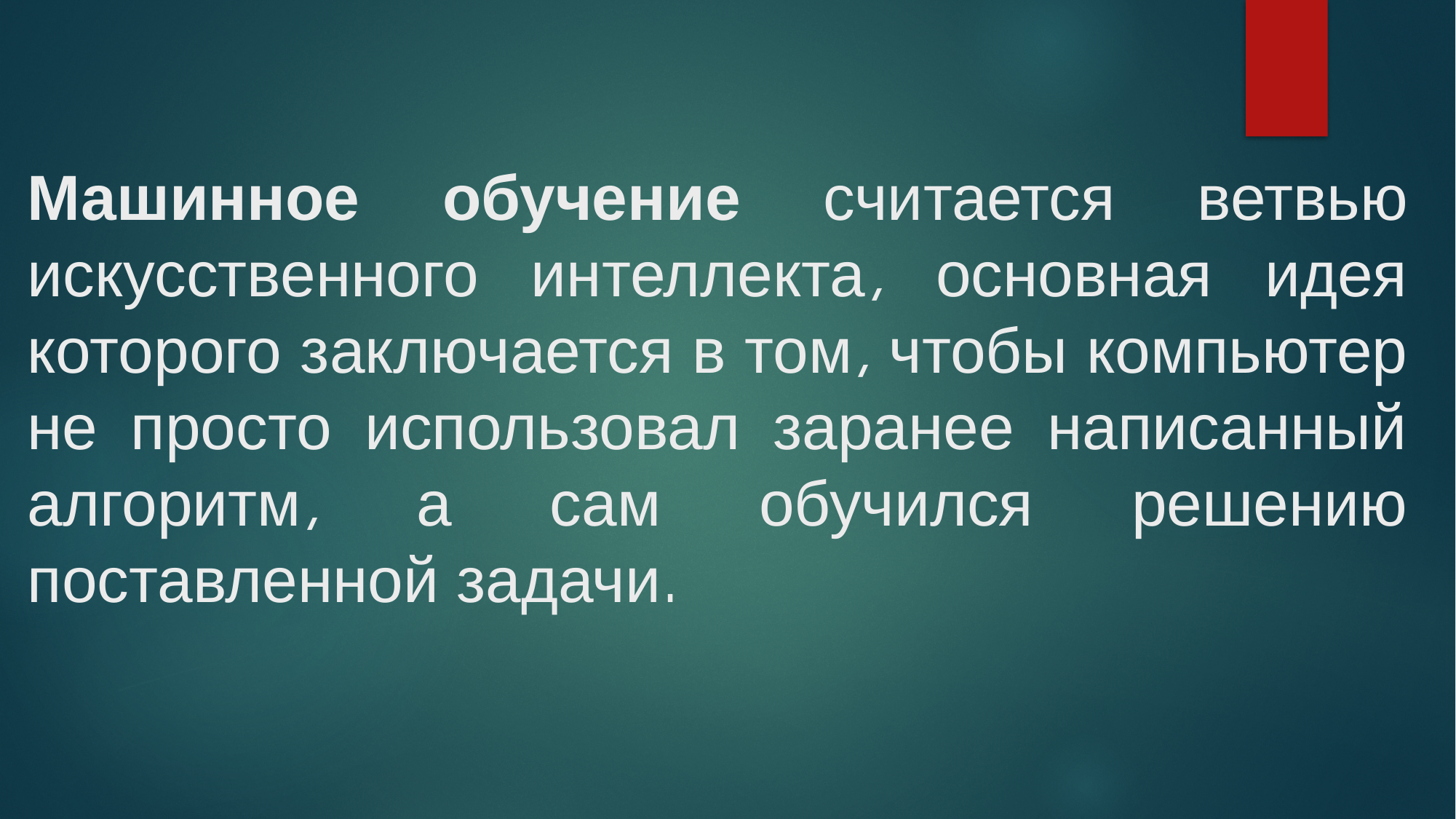

# Машинное обучение считается ветвью искусственного интеллекта, основная идея которого заключается в том, чтобы компьютер не просто использовал заранее написанный алгоритм, а сам обучился решению поставленной задачи.